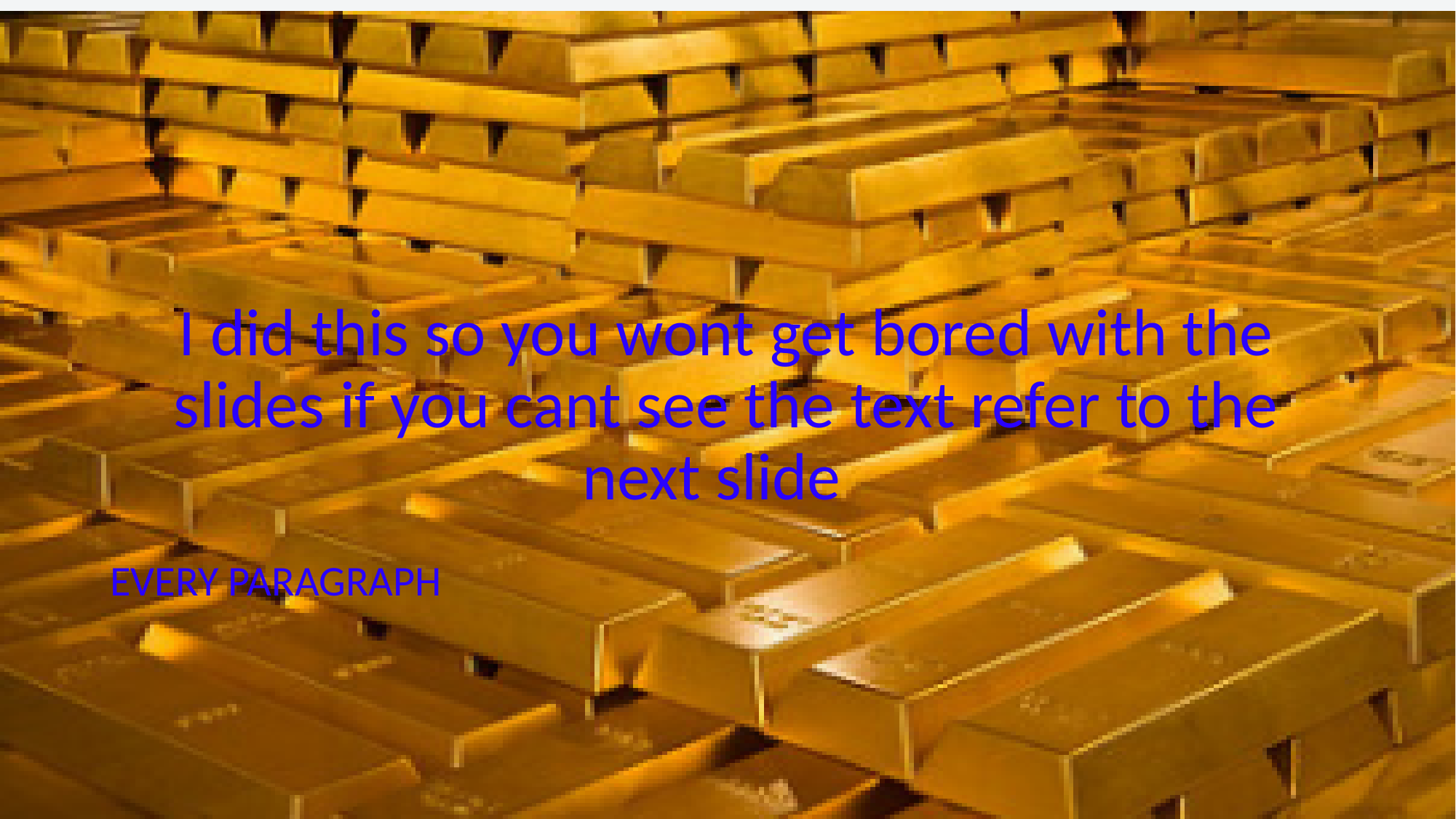

# I did this so you wont get bored with the slides if you cant see the text refer to the next slide

EVERY PARAGRAPH